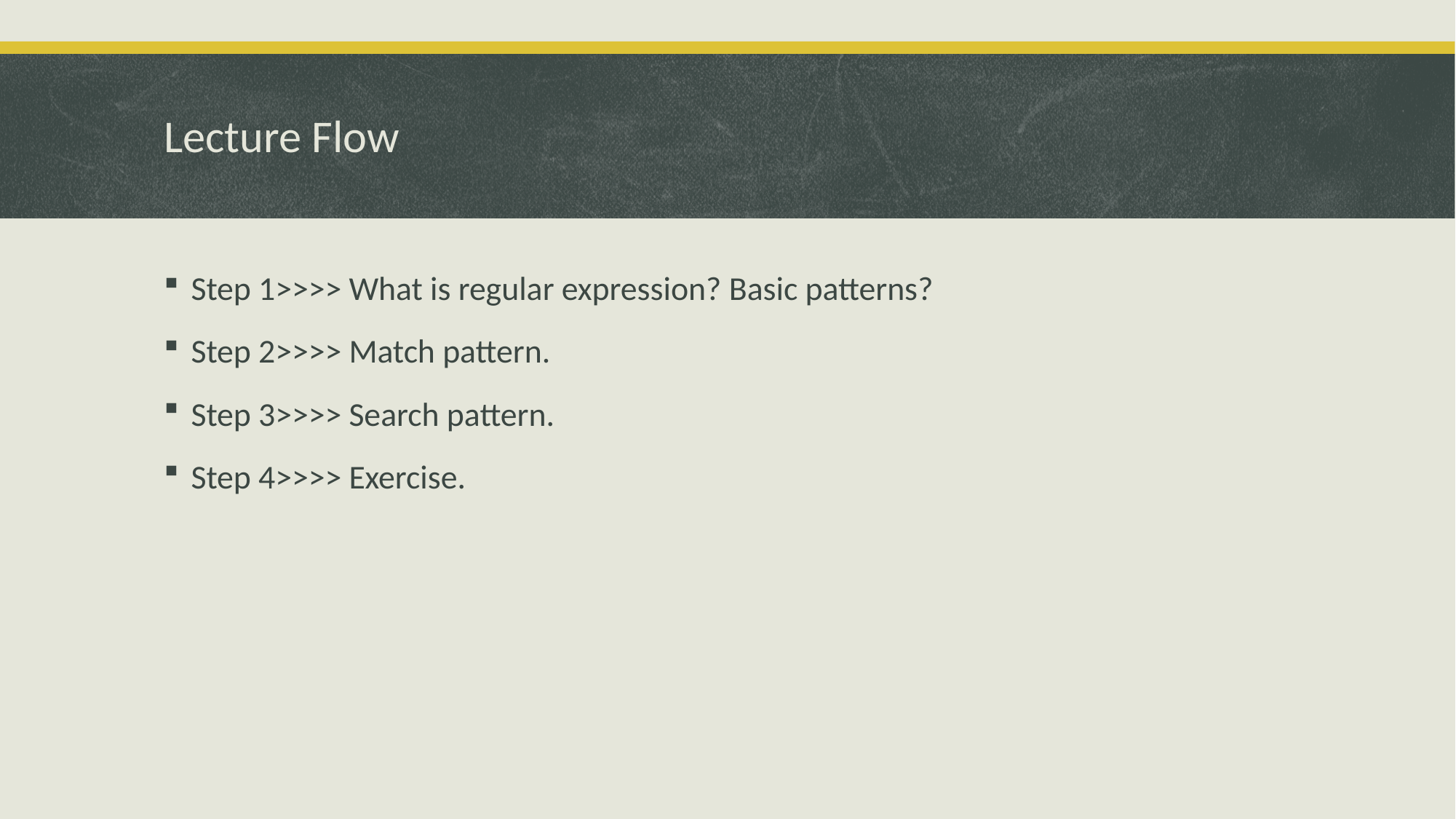

# Lecture Flow
Step 1>>>> What is regular expression? Basic patterns?
Step 2>>>> Match pattern.
Step 3>>>> Search pattern.
Step 4>>>> Exercise.